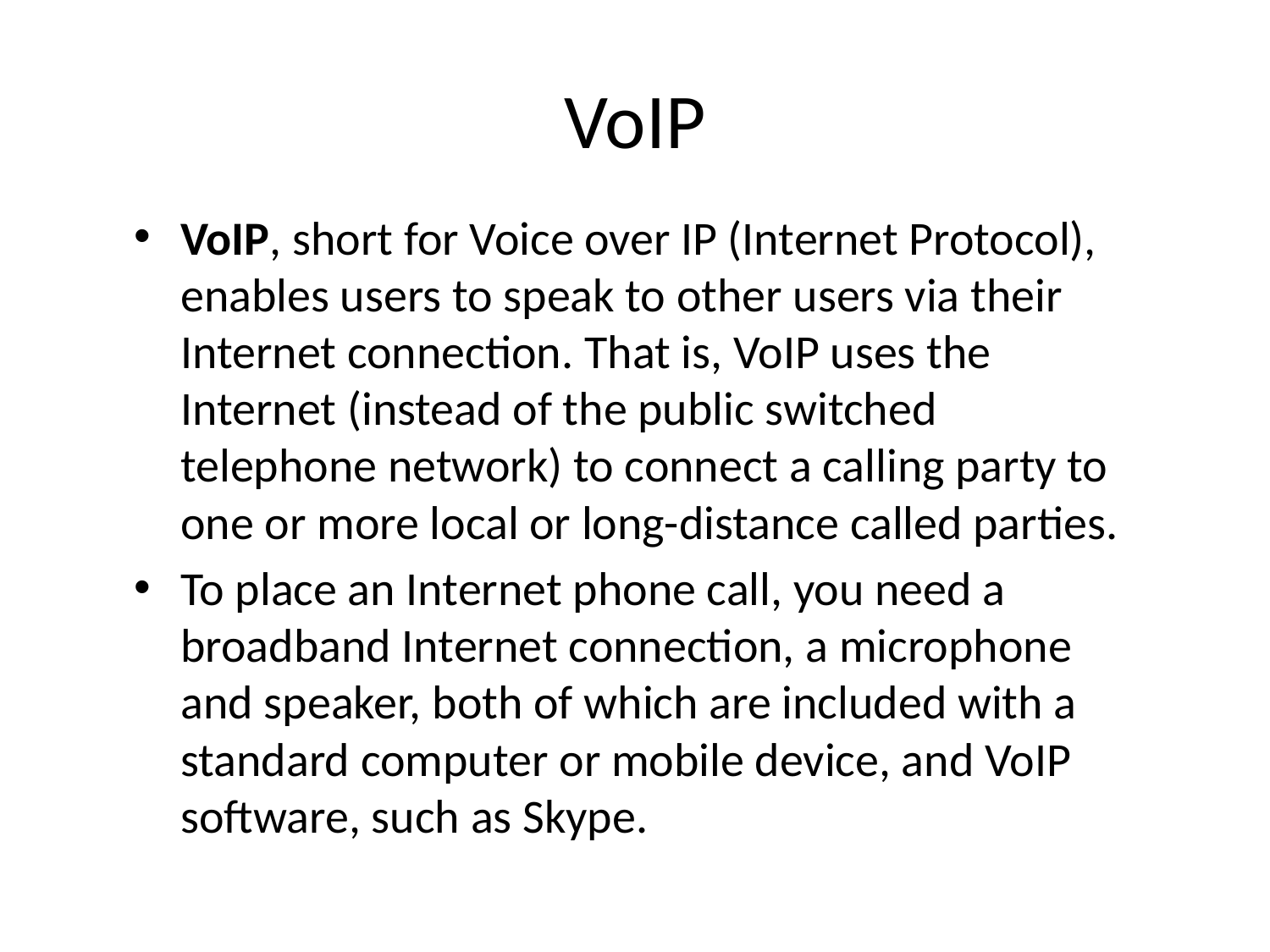

# VoIP
VoIP, short for Voice over IP (Internet Protocol), enables users to speak to other users via their Internet connection. That is, VoIP uses the Internet (instead of the public switched telephone network) to connect a calling party to one or more local or long-distance called parties.
To place an Internet phone call, you need a broadband Internet connection, a microphone and speaker, both of which are included with a standard computer or mobile device, and VoIP software, such as Skype.